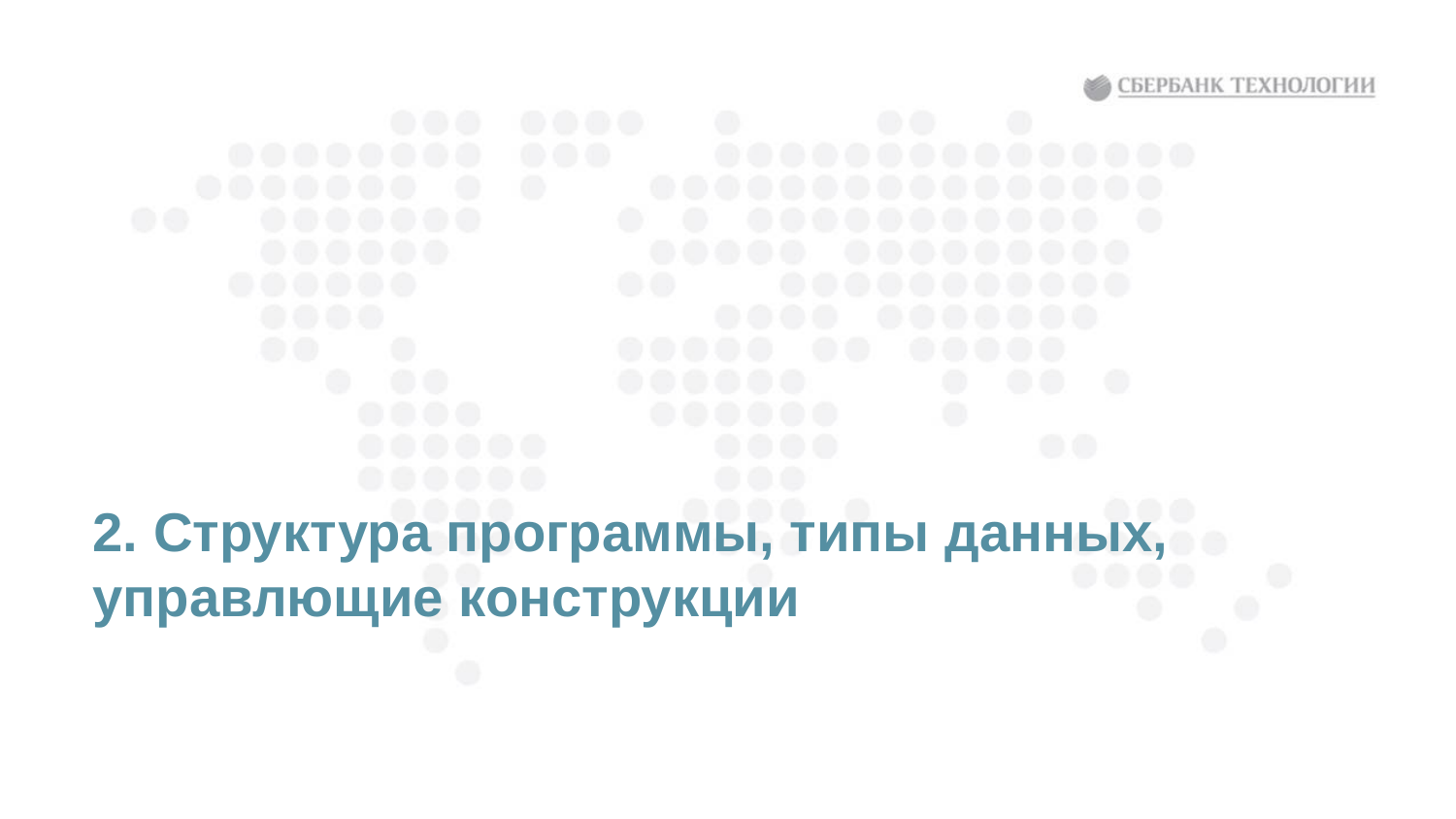

# 2. Структура программы, типы данных, управлющие конструкции